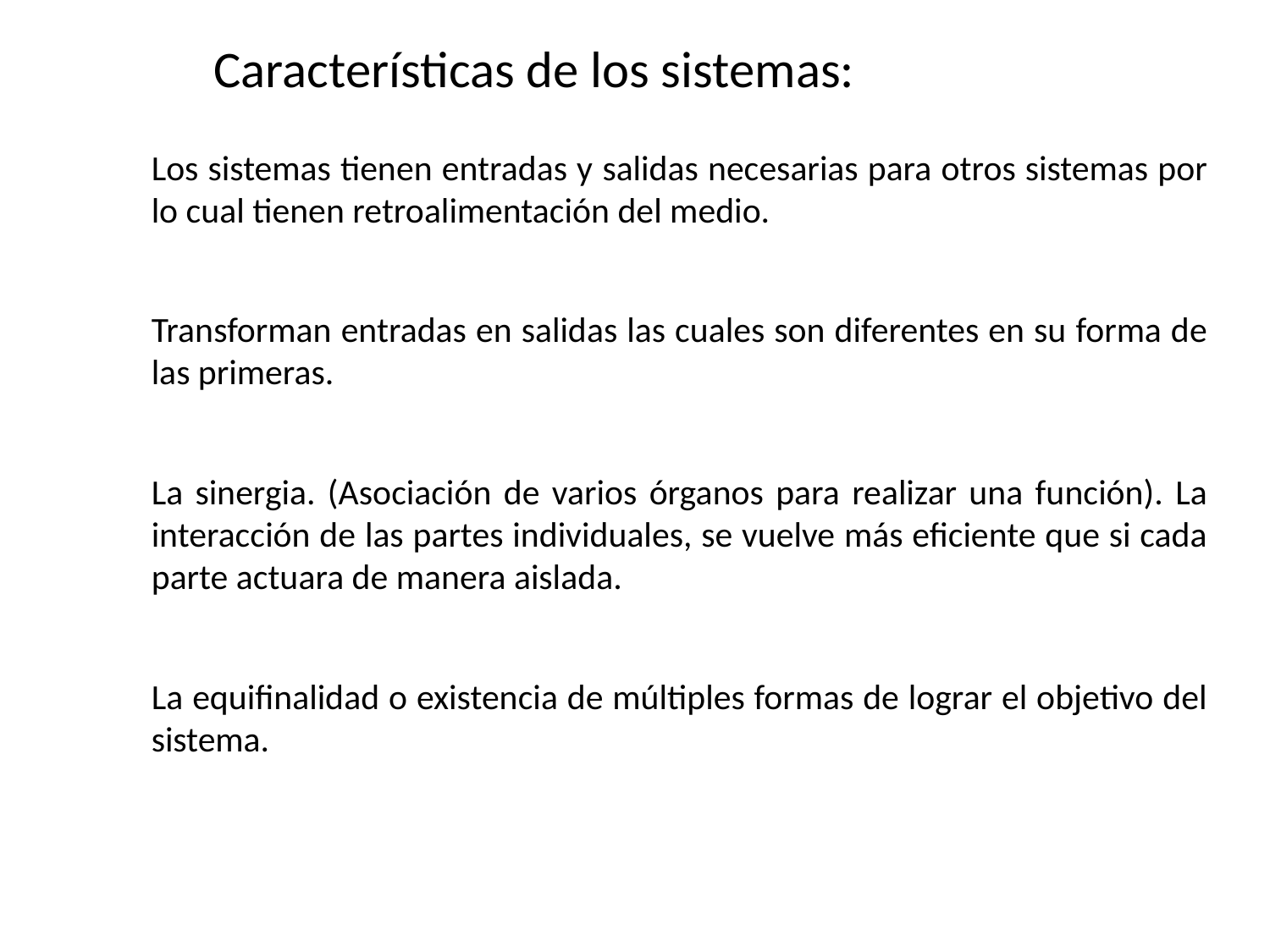

Características de los sistemas:
Los sistemas tienen entradas y salidas necesarias para otros sistemas por lo cual tienen retroalimentación del medio.

Transforman entradas en salidas las cuales son diferentes en su forma de las primeras.

La sinergia. (Asociación de varios órganos para realizar una función). La interacción de las partes individuales, se vuelve más eficiente que si cada parte actuara de manera aislada.

La equifinalidad o existencia de múltiples formas de lograr el objetivo del sistema.